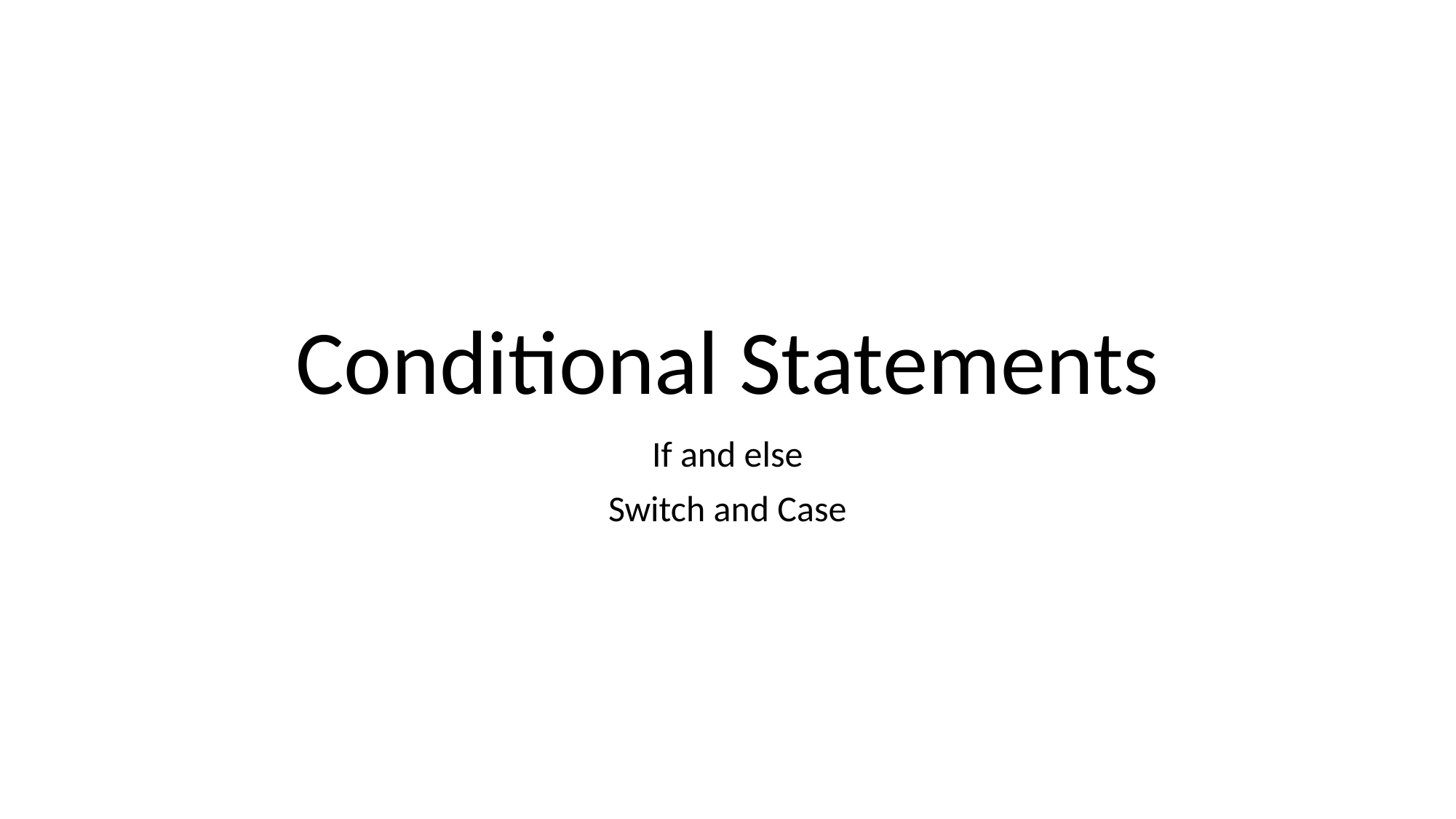

# Conditional Statements
If and else
Switch and Case